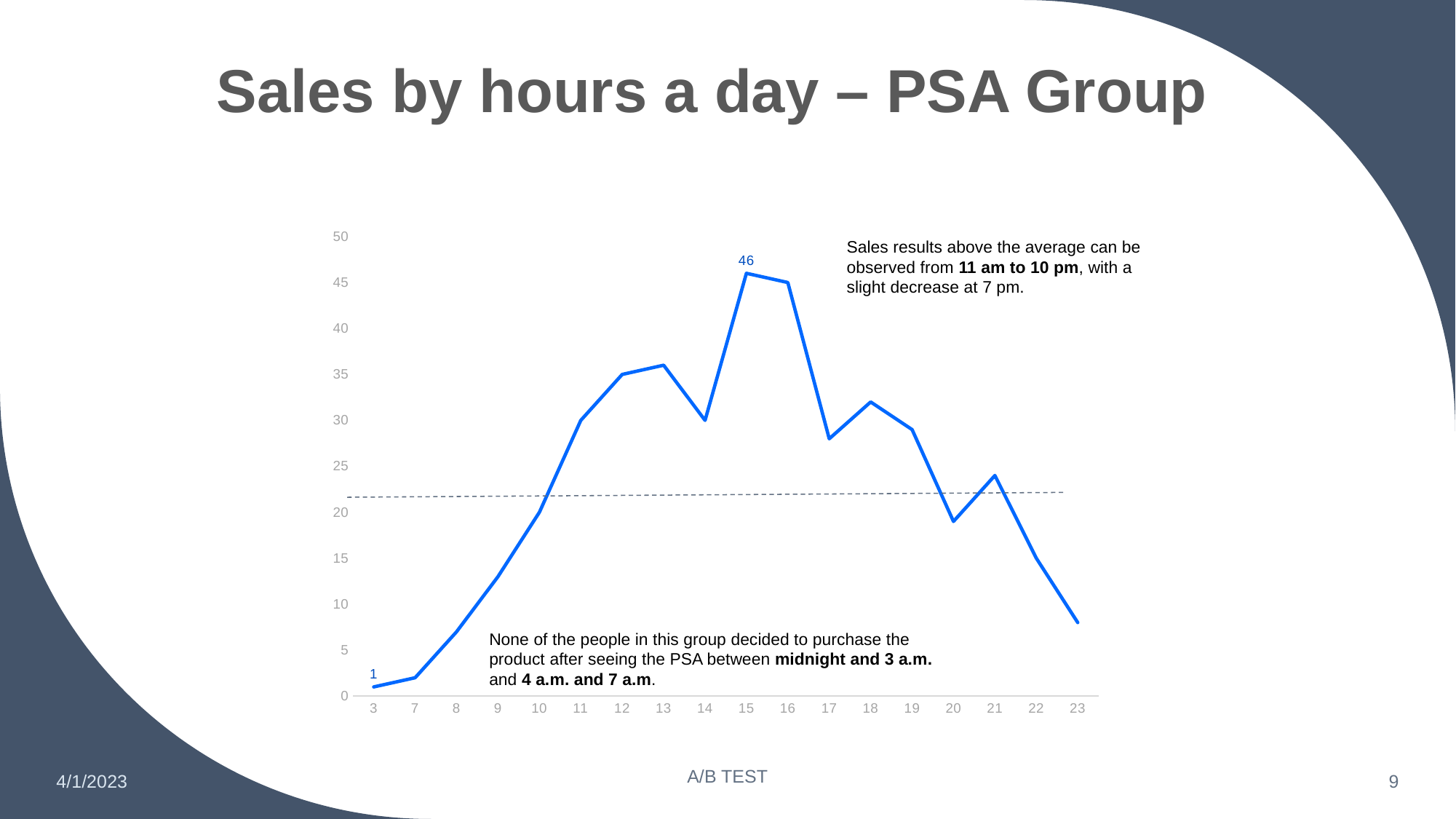

# Sales by hours a day – PSA Group

### Chart

| Category | Total |
|---|---|
| 3 | 1.0 |
| 7 | 2.0 |
| 8 | 7.0 |
| 9 | 13.0 |
| 10 | 20.0 |
| 11 | 30.0 |
| 12 | 35.0 |
| 13 | 36.0 |
| 14 | 30.0 |
| 15 | 46.0 |
| 16 | 45.0 |
| 17 | 28.0 |
| 18 | 32.0 |
| 19 | 29.0 |
| 20 | 19.0 |
| 21 | 24.0 |
| 22 | 15.0 |
| 23 | 8.0 |
Sales results above the average can be observed from 11 am to 10 pm, with a slight decrease at 7 pm.
None of the people in this group decided to purchase the product after seeing the PSA between midnight and 3 a.m. and 4 a.m. and 7 a.m.
4/1/2023
A/B TEST

9